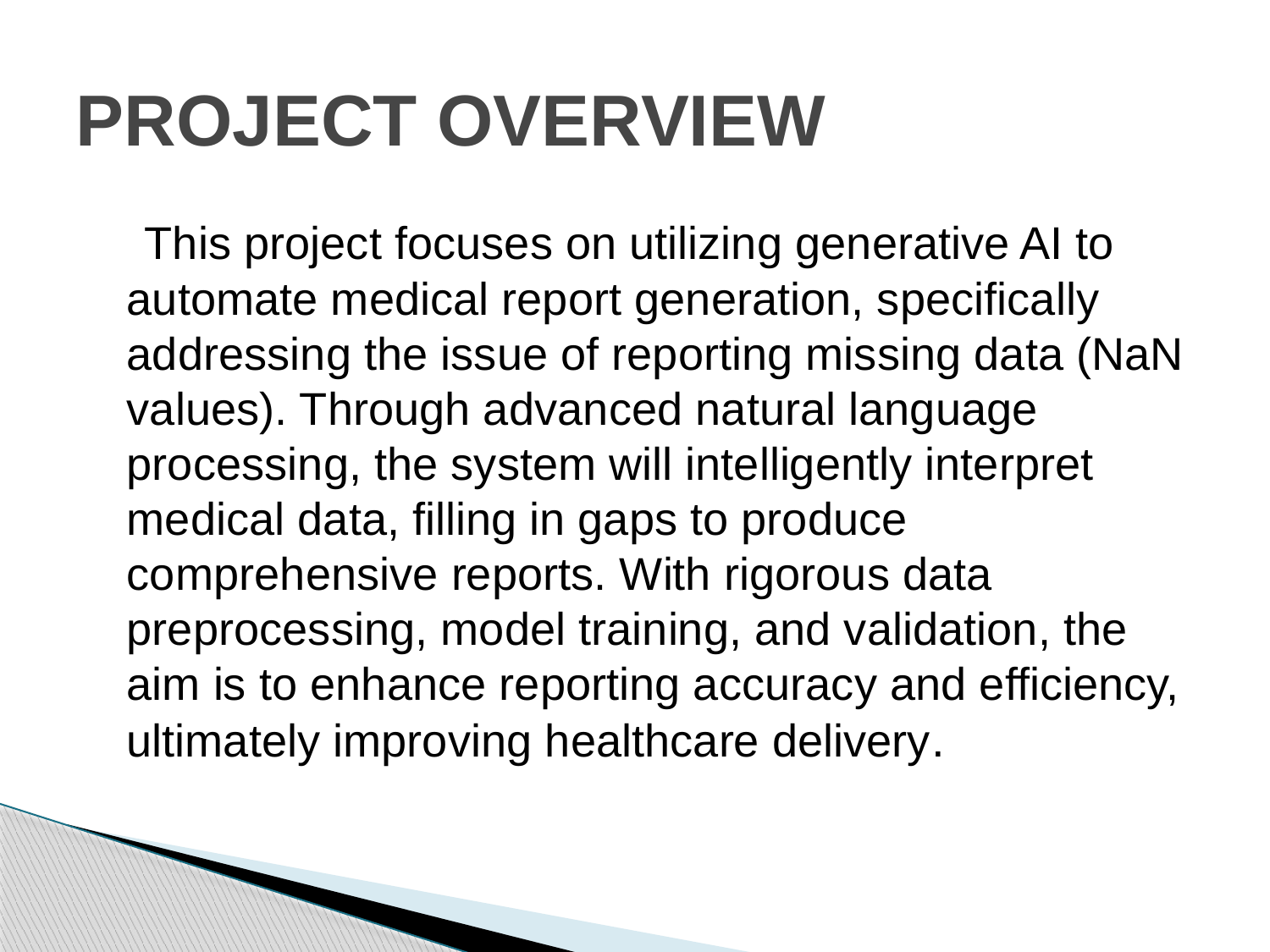

# PROJECT OVERVIEW
    This project focuses on utilizing generative AI to automate medical report generation, specifically addressing the issue of reporting missing data (NaN values). Through advanced natural language processing, the system will intelligently interpret medical data, filling in gaps to produce comprehensive reports. With rigorous data preprocessing, model training, and validation, the aim is to enhance reporting accuracy and efficiency, ultimately improving healthcare delivery.